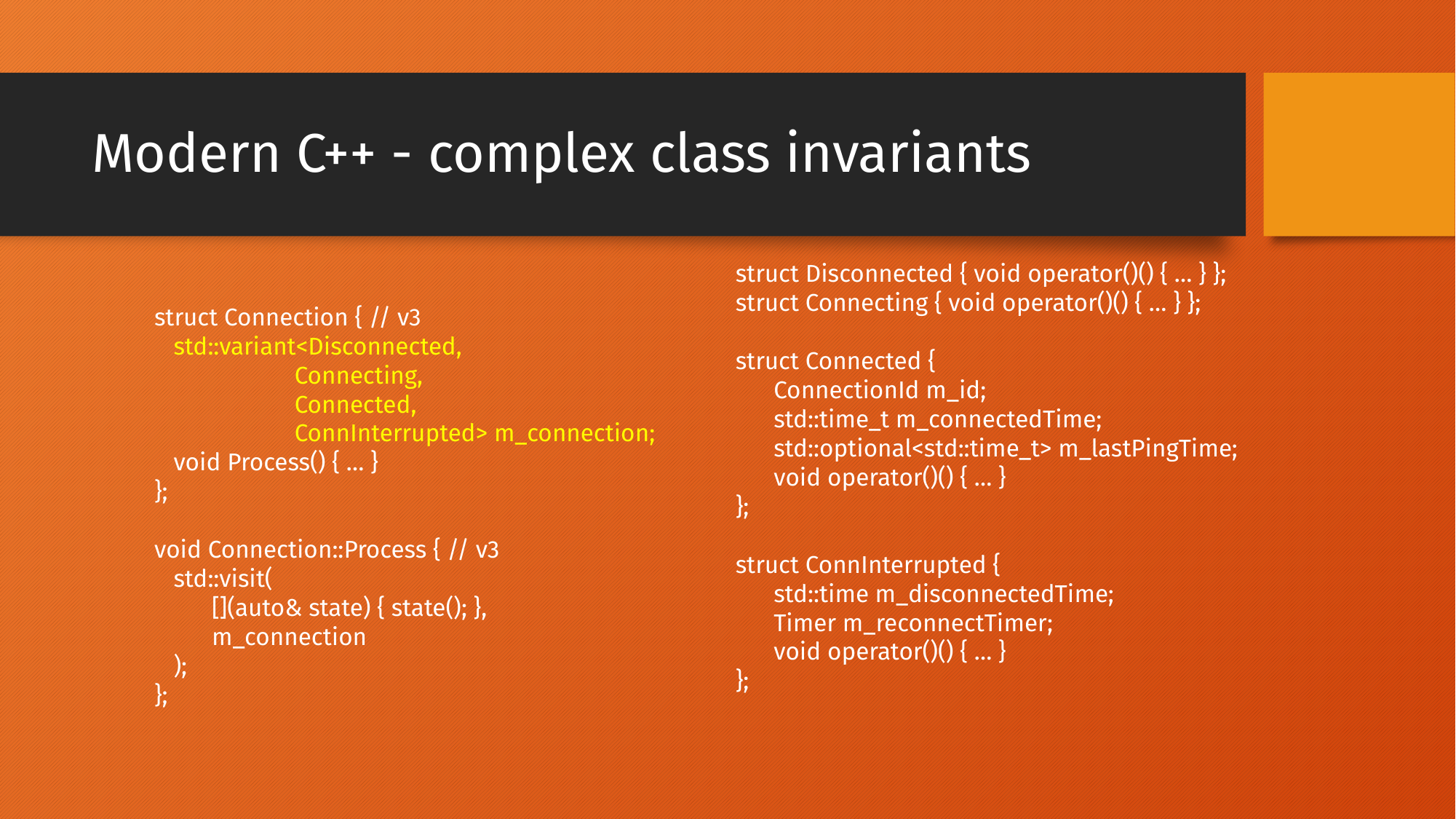

# Modern C++ - complex class invariants
struct Disconnected { void operator()() { … } };
struct Connecting { void operator()() { … } };

struct Connected {
      ConnectionId m_id;
      std::time_t m_connectedTime;
      std::optional<std::time_t> m_lastPingTime;
      void operator()() { … }
};

struct ConnInterrupted {
      std::time m_disconnectedTime;
      Timer m_reconnectTimer;
      void operator()() { … }
};
struct Connection { // v3
   std::variant<Disconnected,
                      Connecting,
                      Connected,
                      ConnInterrupted> m_connection;
   void Process() { … }
};

void Connection::Process { // v3
   std::visit(
         [](auto& state) { state(); },
         m_connection
   );
};